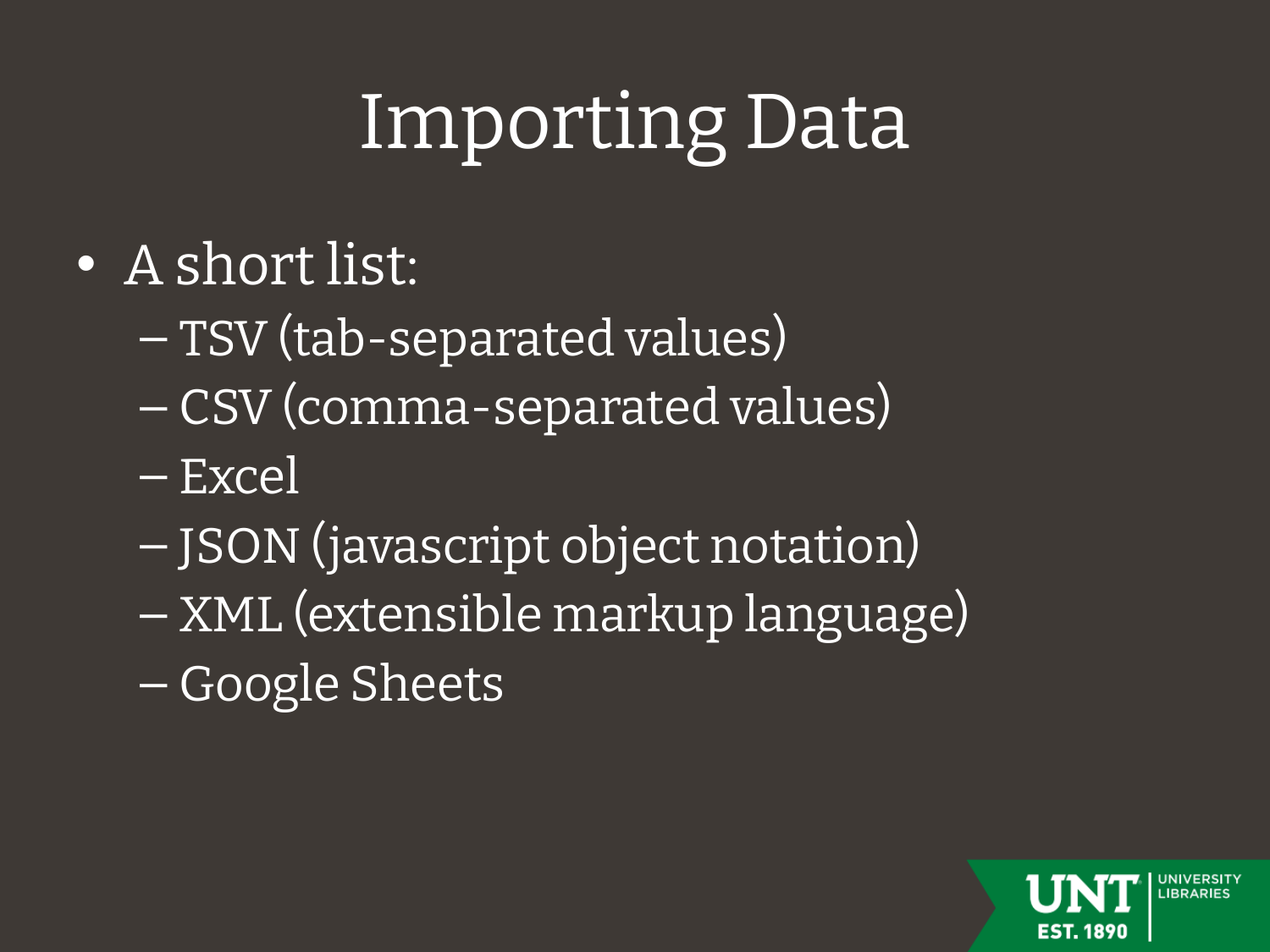

# Importing Data
A short list:
TSV (tab-separated values)
CSV (comma-separated values)
Excel
JSON (javascript object notation)
XML (extensible markup language)
Google Sheets